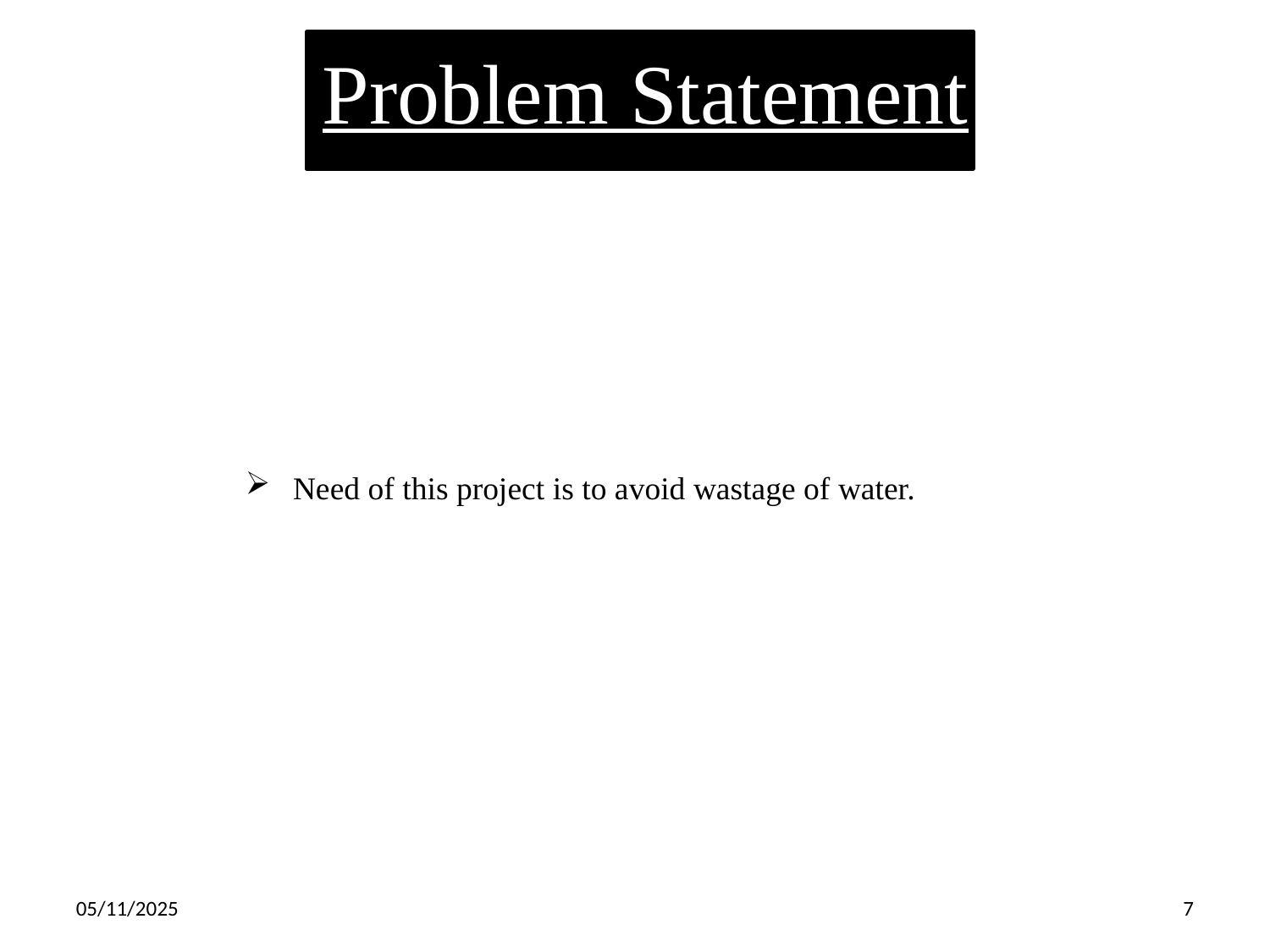

Problem Statement

# Need of this project is to avoid wastage of water.
05/11/2025
7